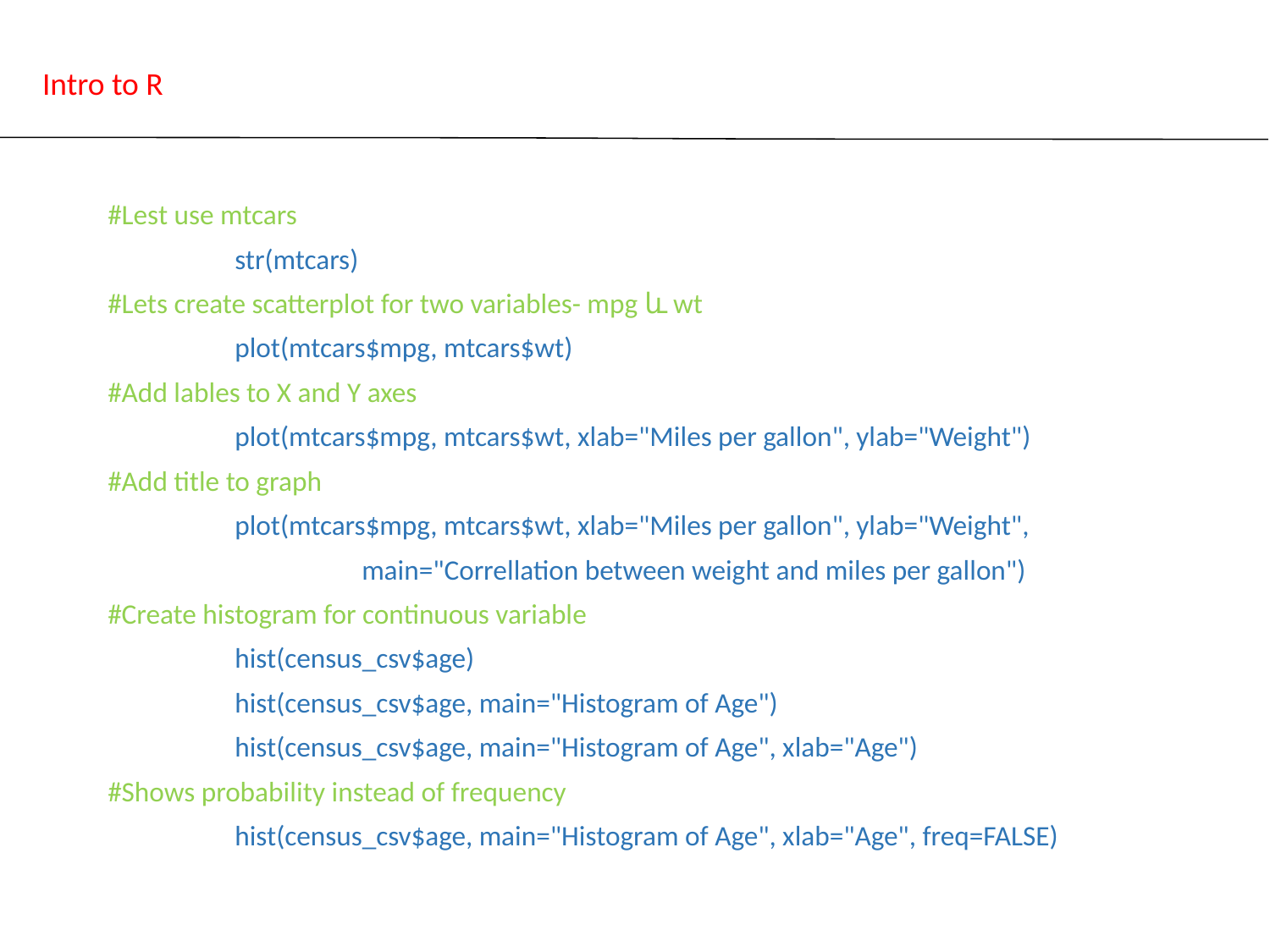

# Intro to R
#Lest use mtcars
	str(mtcars)
#Lets create scatterplot for two variables- mpg և wt
	plot(mtcars$mpg, mtcars$wt)
#Add lables to X and Y axes
	plot(mtcars$mpg, mtcars$wt, xlab="Miles per gallon", ylab="Weight")
#Add title to graph
	plot(mtcars$mpg, mtcars$wt, xlab="Miles per gallon", ylab="Weight",
 		main="Correllation between weight and miles per gallon")
#Create histogram for continuous variable
	hist(census_csv$age)
	hist(census_csv$age, main="Histogram of Age")
	hist(census_csv$age, main="Histogram of Age", xlab="Age")
#Shows probability instead of frequency
	hist(census_csv$age, main="Histogram of Age", xlab="Age", freq=FALSE)